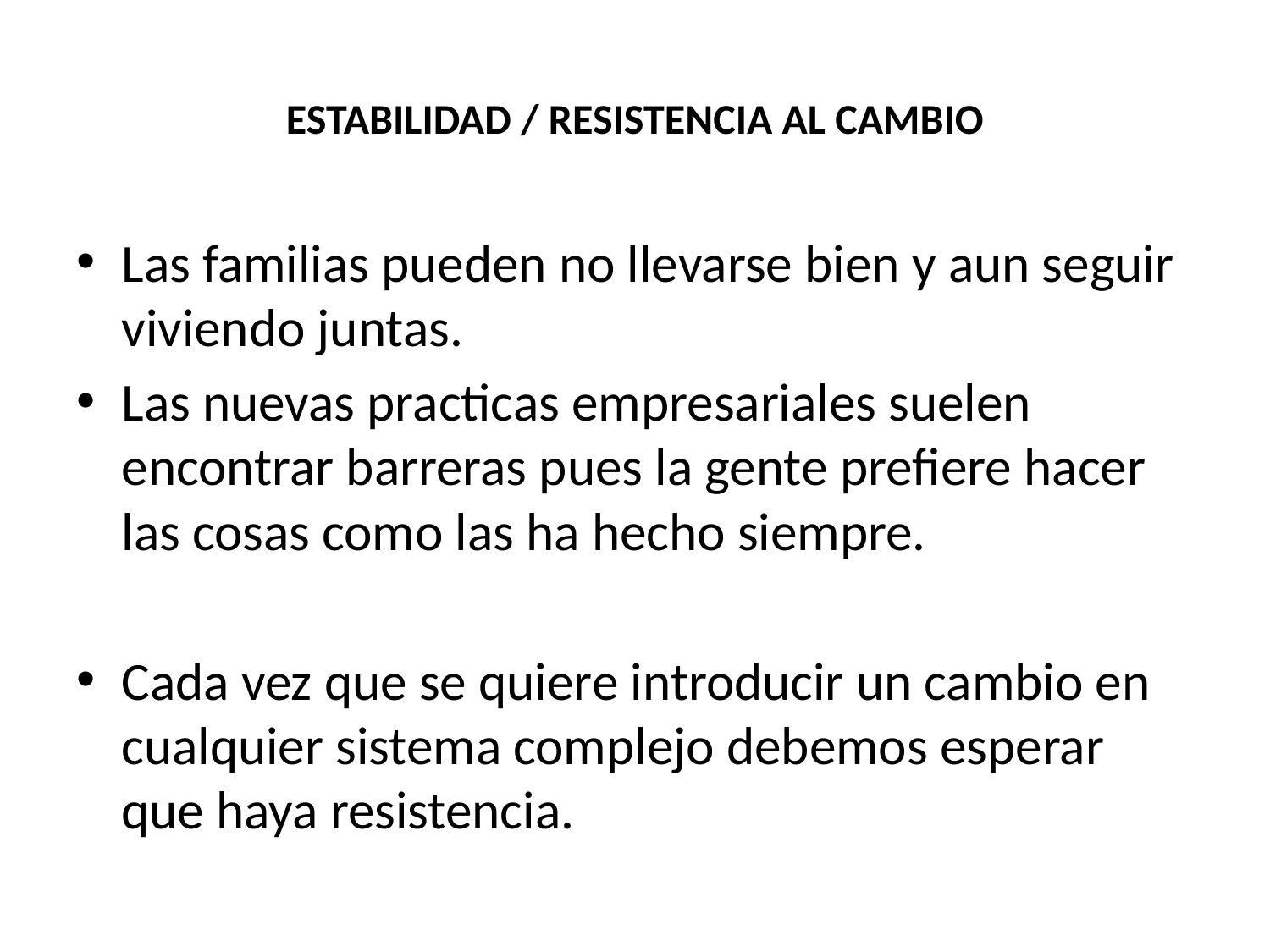

# ESTABILIDAD / RESISTENCIA AL CAMBIO
Las familias pueden no llevarse bien y aun seguir viviendo juntas.
Las nuevas practicas empresariales suelen encontrar barreras pues la gente prefiere hacer las cosas como las ha hecho siempre.

Cada vez que se quiere introducir un cambio en cualquier sistema complejo debemos esperar que haya resistencia.